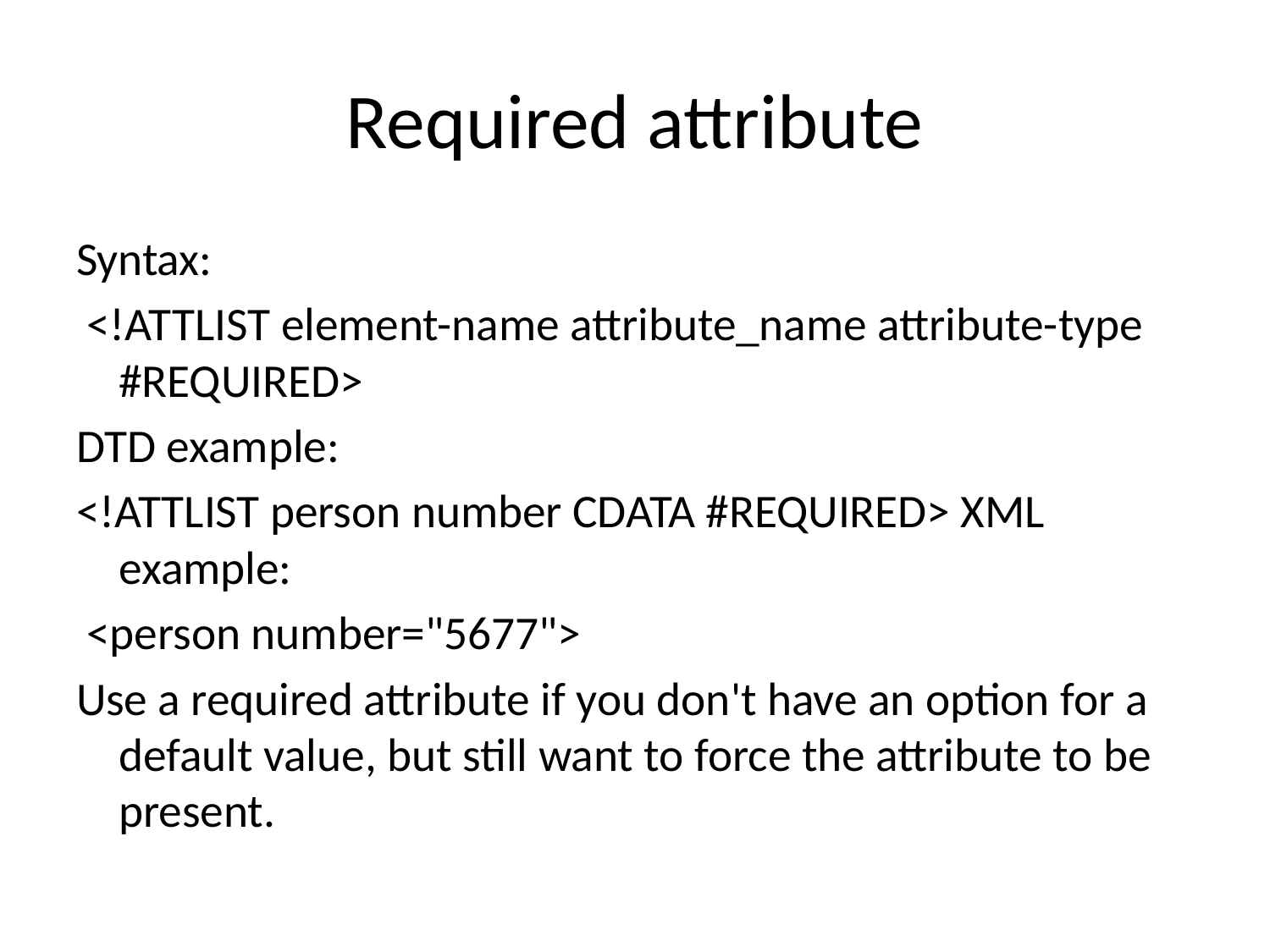

# Required attribute
Syntax:
 <!ATTLIST element-name attribute_name attribute-type #REQUIRED>
DTD example:
<!ATTLIST person number CDATA #REQUIRED> XML example:
 <person number="5677">
Use a required attribute if you don't have an option for a default value, but still want to force the attribute to be present.